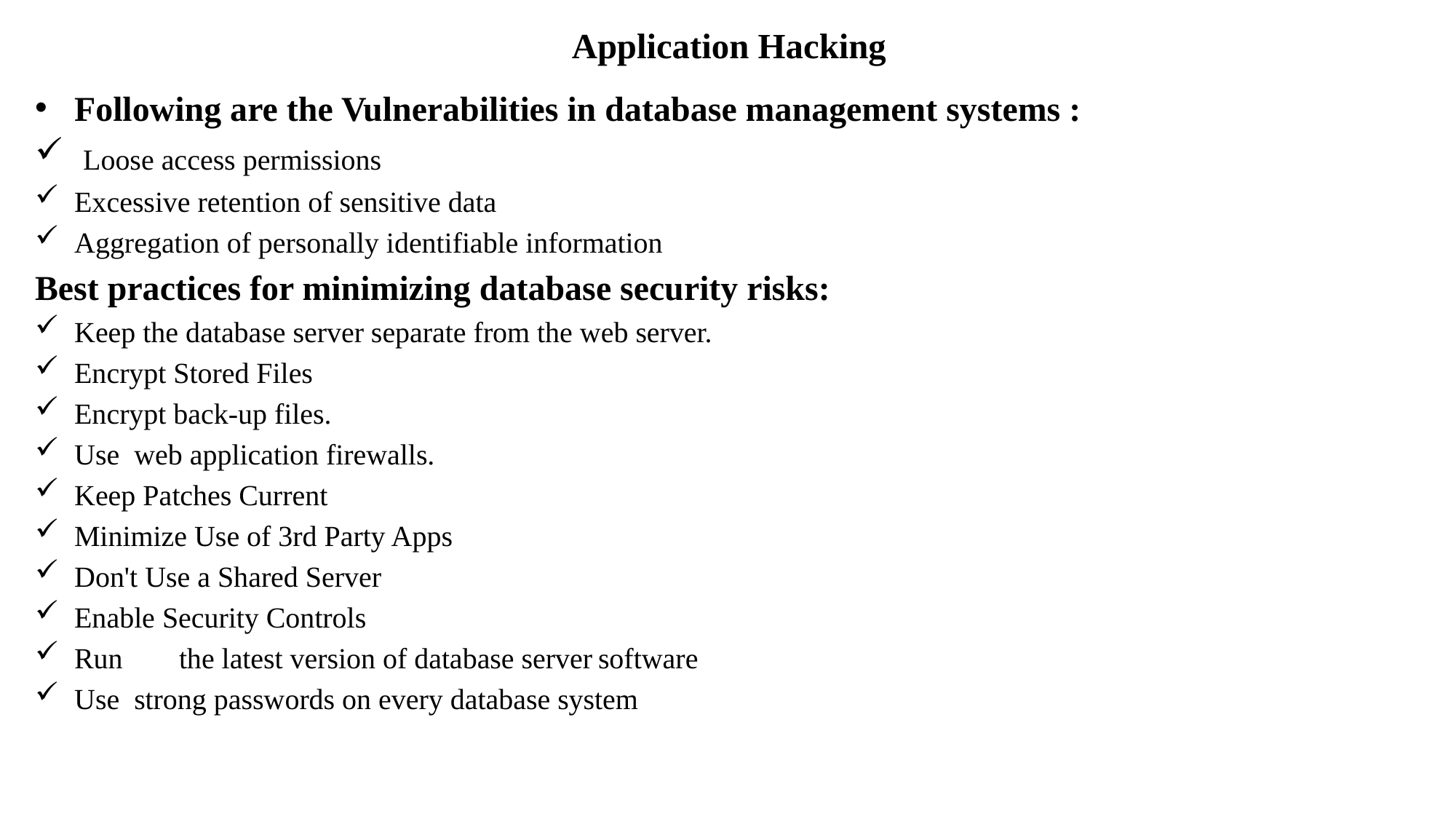

# Application Hacking
Following are the Vulnerabilities in database management systems :
 Loose access permissions
Excessive retention of sensitive data
Aggregation of personally identifiable information
Best practices for minimizing database security risks:
Keep the database server separate from the web server.
Encrypt Stored Files
Encrypt back-up files.
Use  web application firewalls.
Keep Patches Current
Minimize Use of 3rd Party Apps
Don't Use a Shared Server
Enable Security Controls
Run	the latest version of database server	software
Use  strong passwords on every database system